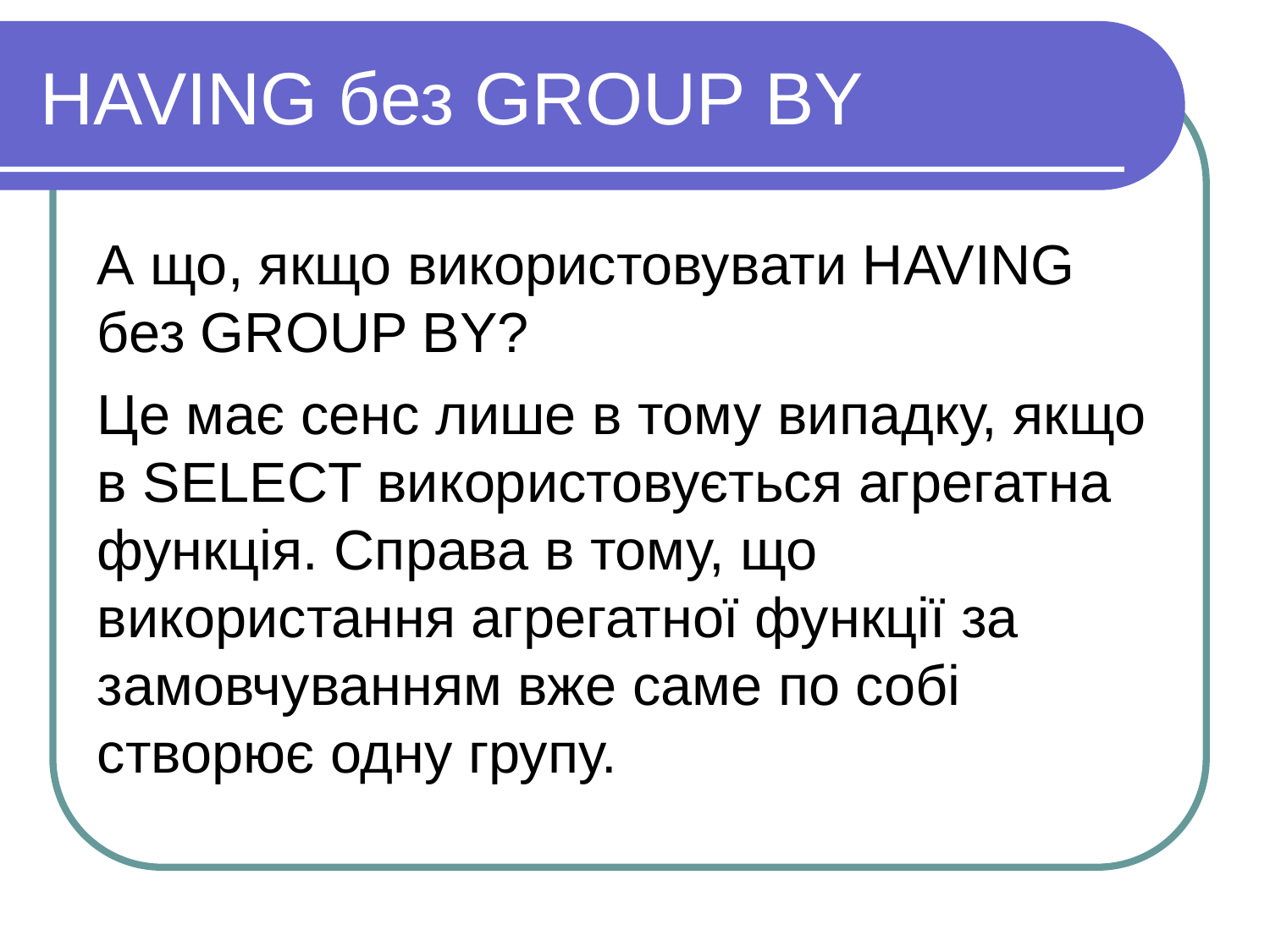

HAVING без GROUP BY
А що, якщо використовувати HAVING без GROUP BY?
Це має сенс лише в тому випадку, якщо в SELECT використовується агрегатна функція. Справа в тому, що використання агрегатної функції за замовчуванням вже саме по собі створює одну групу.